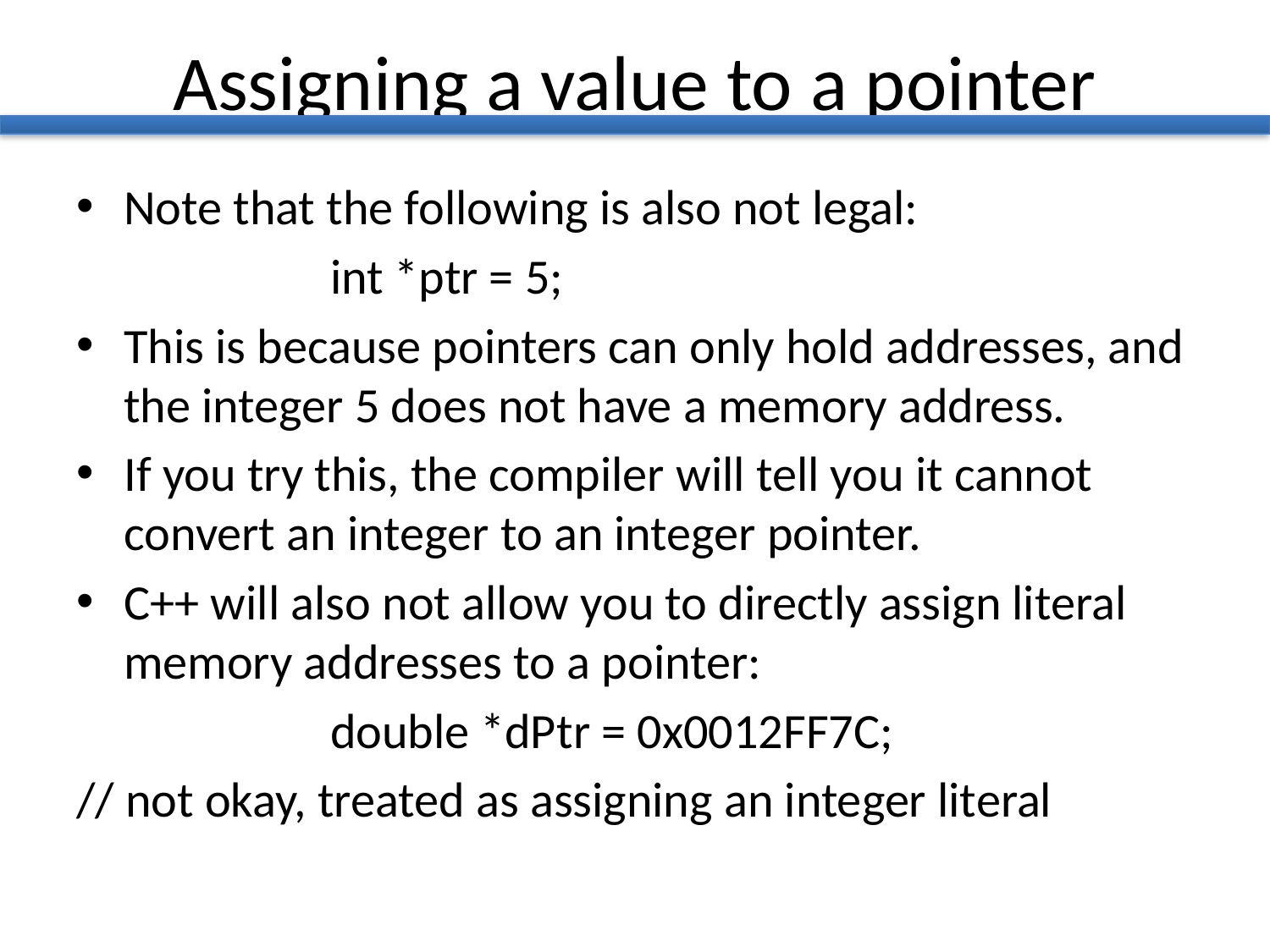

# Assigning a value to a pointer

Note that the following is also not legal:
		int *ptr = 5;
This is because pointers can only hold addresses, and the integer 5 does not have a memory address.
If you try this, the compiler will tell you it cannot convert an integer to an integer pointer.
C++ will also not allow you to directly assign literal memory addresses to a pointer:
		double *dPtr = 0x0012FF7C;
// not okay, treated as assigning an integer literal